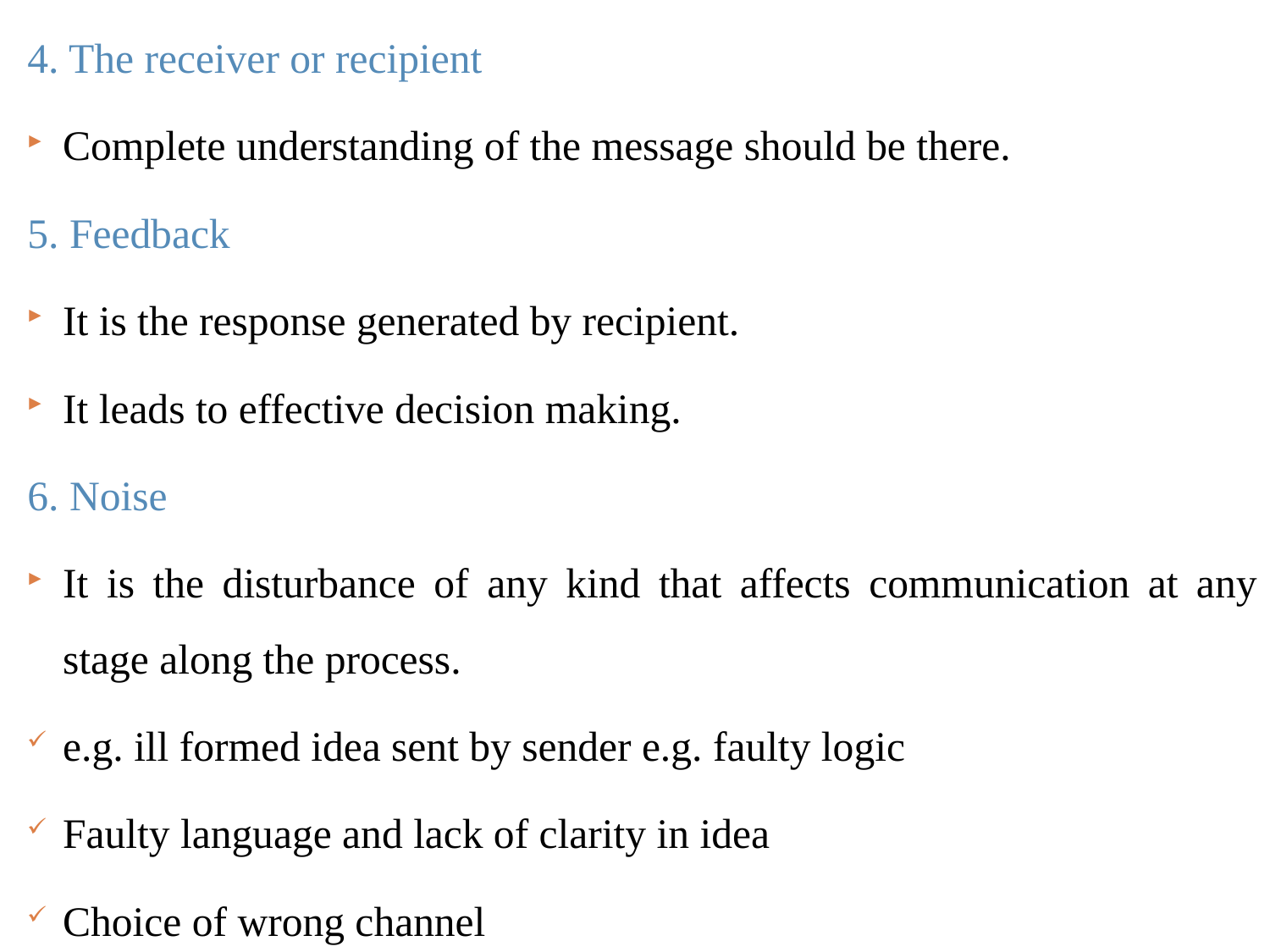

4. The receiver or recipient
Complete understanding of the message should be there.
5. Feedback
It is the response generated by recipient.
It leads to effective decision making.
6. Noise
It is the disturbance of any kind that affects communication at any stage along the process.
e.g. ill formed idea sent by sender e.g. faulty logic
Faulty language and lack of clarity in idea
Choice of wrong channel